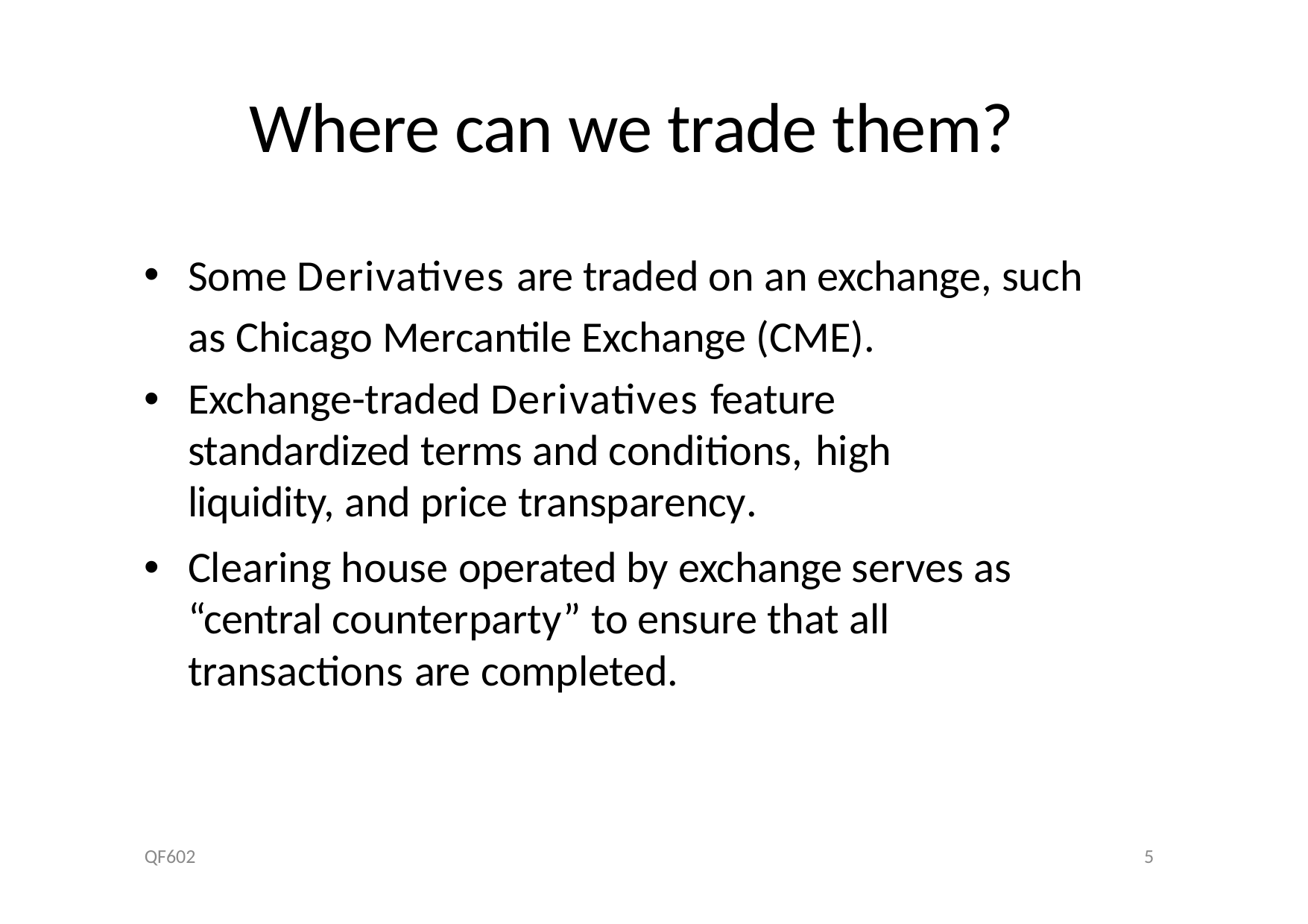

# Where can we trade them?
Some Derivatives are traded on an exchange, such as Chicago Mercantile Exchange (CME).
Exchange-traded Derivatives feature  standardized terms and conditions, high  liquidity, and price transparency.
Clearing house operated by exchange serves as “central counterparty” to ensure that all transactions are completed.
QF602
5